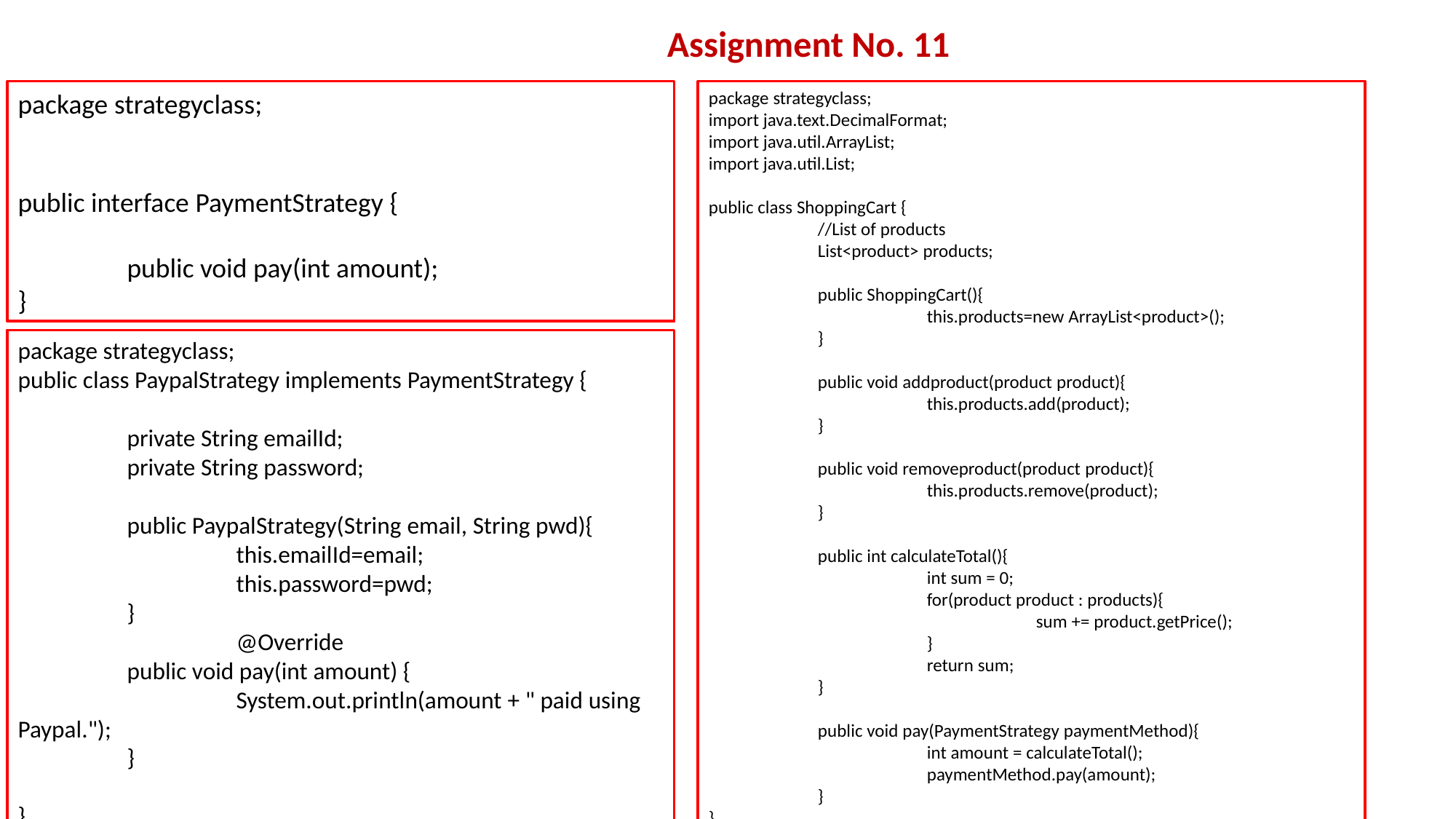

Assignment No. 11
package strategyclass;

public interface PaymentStrategy {

	public void pay(int amount);
}
package strategyclass;
import java.text.DecimalFormat;
import java.util.ArrayList;
import java.util.List;

public class ShoppingCart {
	//List of products
	List<product> products;

	public ShoppingCart(){
		this.products=new ArrayList<product>();
	}

	public void addproduct(product product){
		this.products.add(product);
	}

	public void removeproduct(product product){
		this.products.remove(product);
	}

	public int calculateTotal(){
		int sum = 0;
		for(product product : products){
			sum += product.getPrice();
		}
		return sum;
	}

	public void pay(PaymentStrategy paymentMethod){
		int amount = calculateTotal();
		paymentMethod.pay(amount);
	}
}
package strategyclass;
public class PaypalStrategy implements PaymentStrategy {

	private String emailId;
	private String password;

	public PaypalStrategy(String email, String pwd){
		this.emailId=email;
		this.password=pwd;
	}
		@Override
	public void pay(int amount) {
		System.out.println(amount + " paid using Paypal.");
	}

}